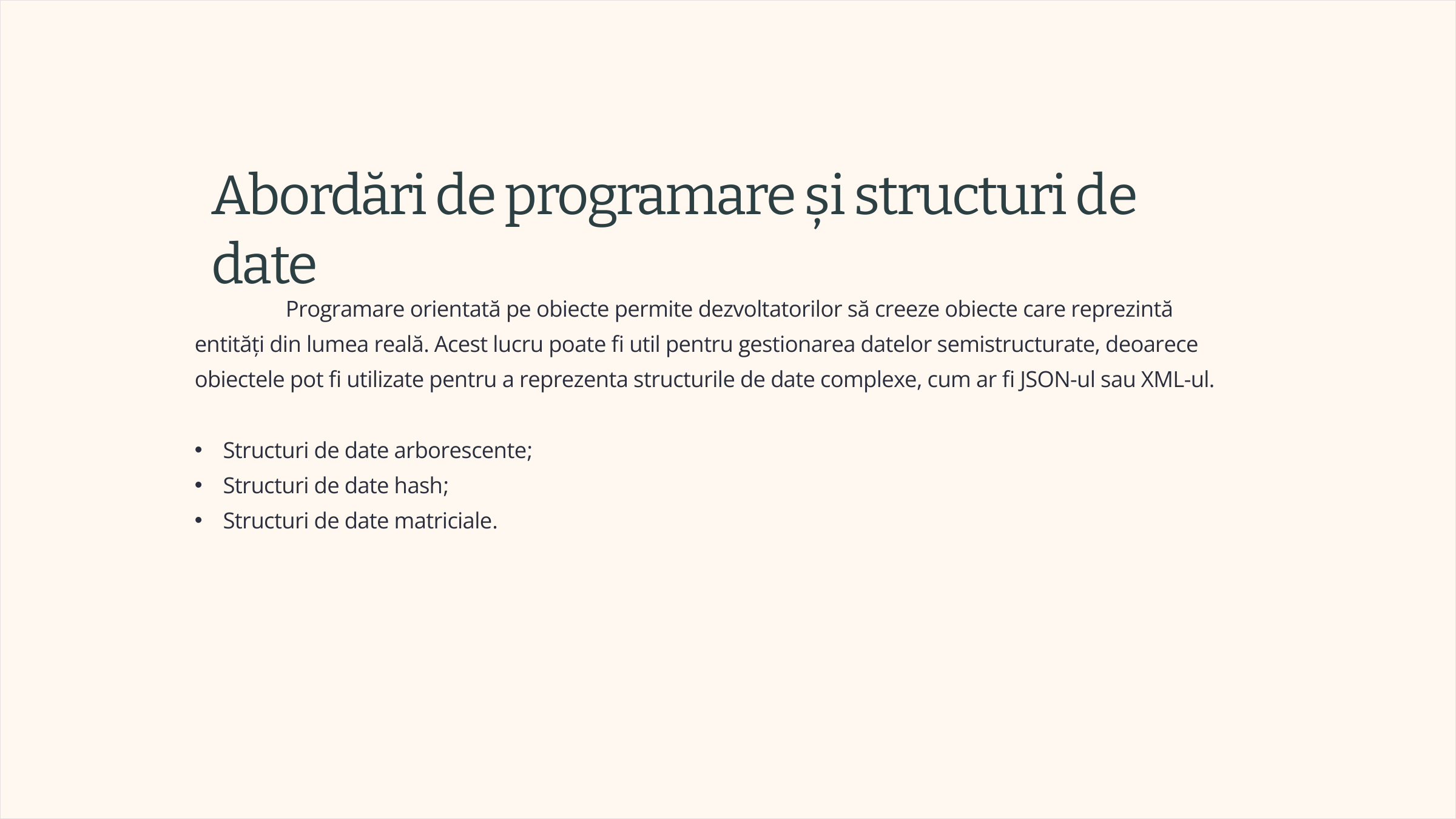

Abordări de programare și structuri de date
	Programare orientată pe obiecte permite dezvoltatorilor să creeze obiecte care reprezintă entități din lumea reală. Acest lucru poate fi util pentru gestionarea datelor semistructurate, deoarece obiectele pot fi utilizate pentru a reprezenta structurile de date complexe, cum ar fi JSON-ul sau XML-ul.

Structuri de date arborescente;
Structuri de date hash;
Structuri de date matriciale.